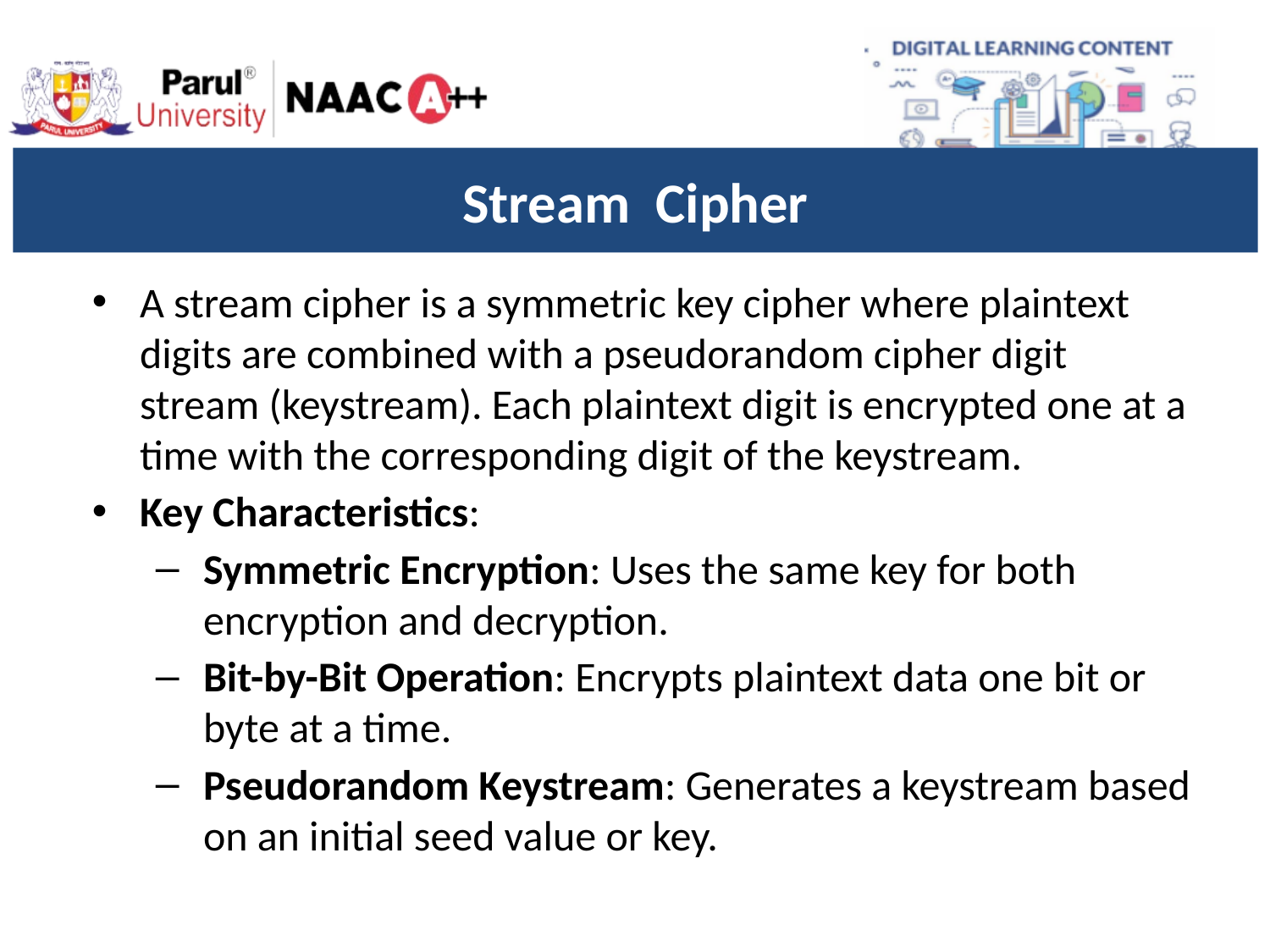

# Stream  Cipher
A stream cipher is a symmetric key cipher where plaintext digits are combined with a pseudorandom cipher digit stream (keystream). Each plaintext digit is encrypted one at a time with the corresponding digit of the keystream.
Key Characteristics:
Symmetric Encryption: Uses the same key for both encryption and decryption.
Bit-by-Bit Operation: Encrypts plaintext data one bit or byte at a time.
Pseudorandom Keystream: Generates a keystream based on an initial seed value or key.